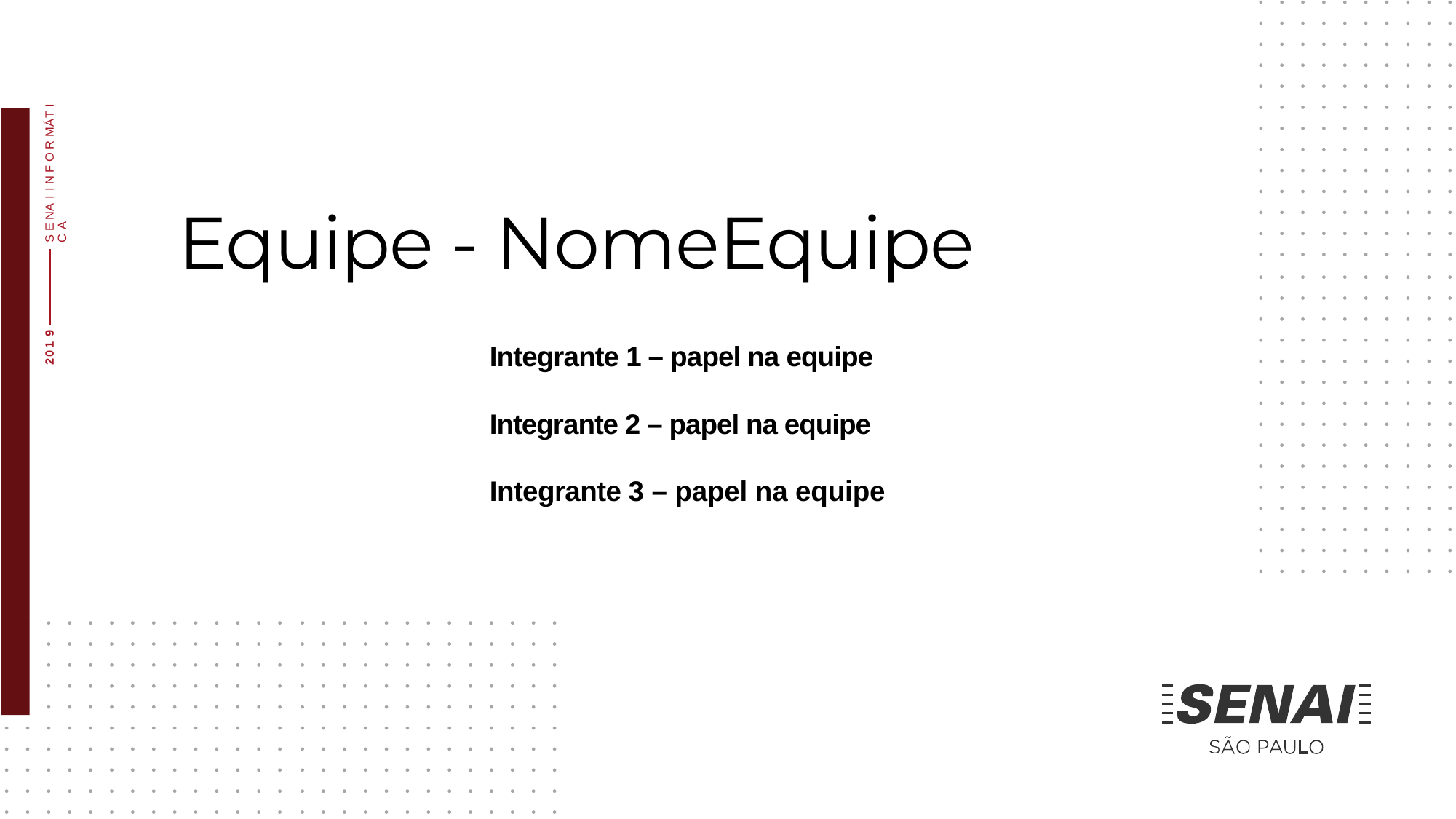

S E NA I I N F O R MÁT I C A

# Equipe - NomeEquipe

201 9
Integrante 1 – papel na equipe

Integrante 2 – papel na equipe

Integrante 3 – papel na equipe